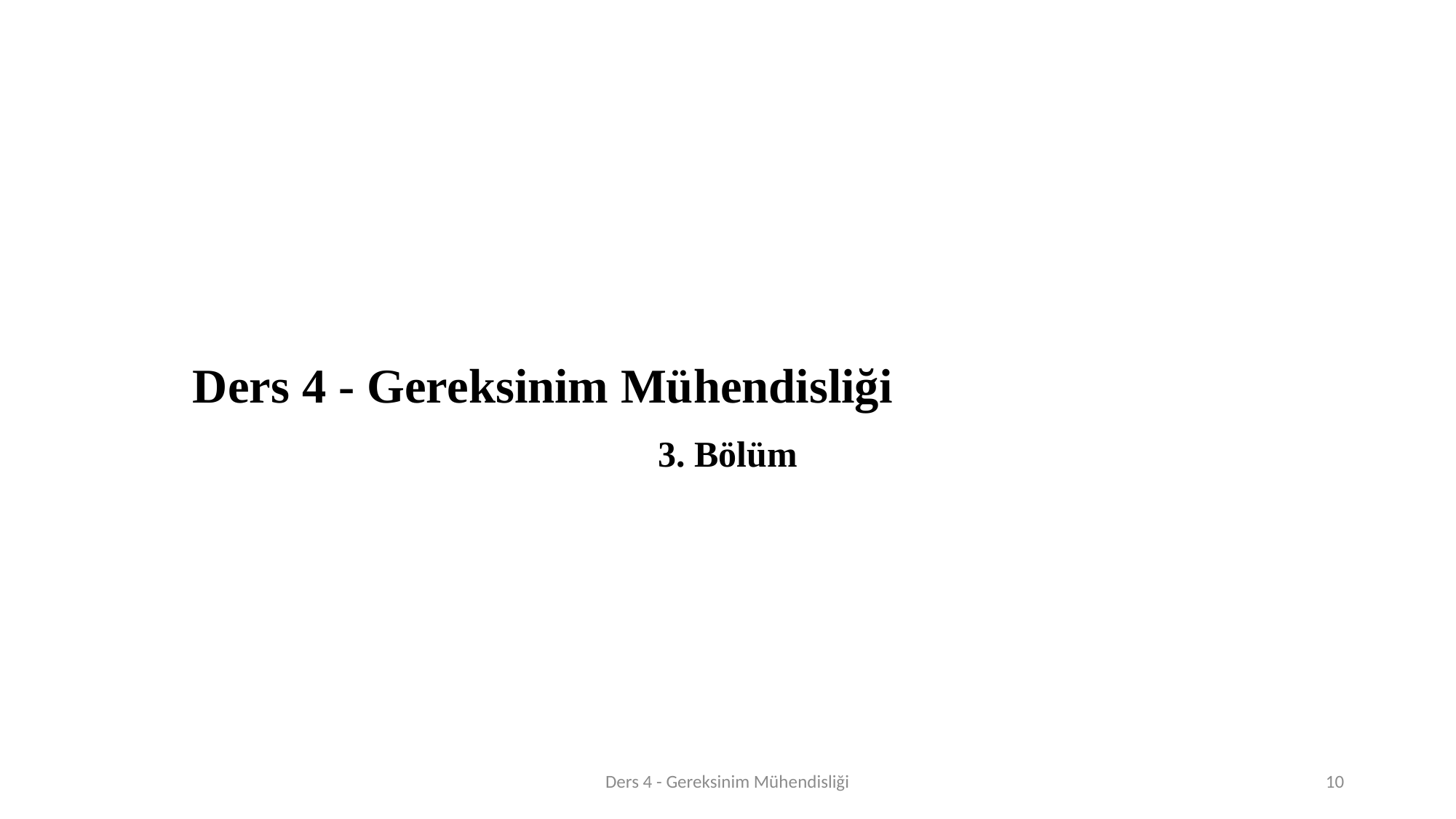

# Ders 4 - Gereksinim Mühendisliği
3. Bölüm
Ders 4 - Gereksinim Mühendisliği
10